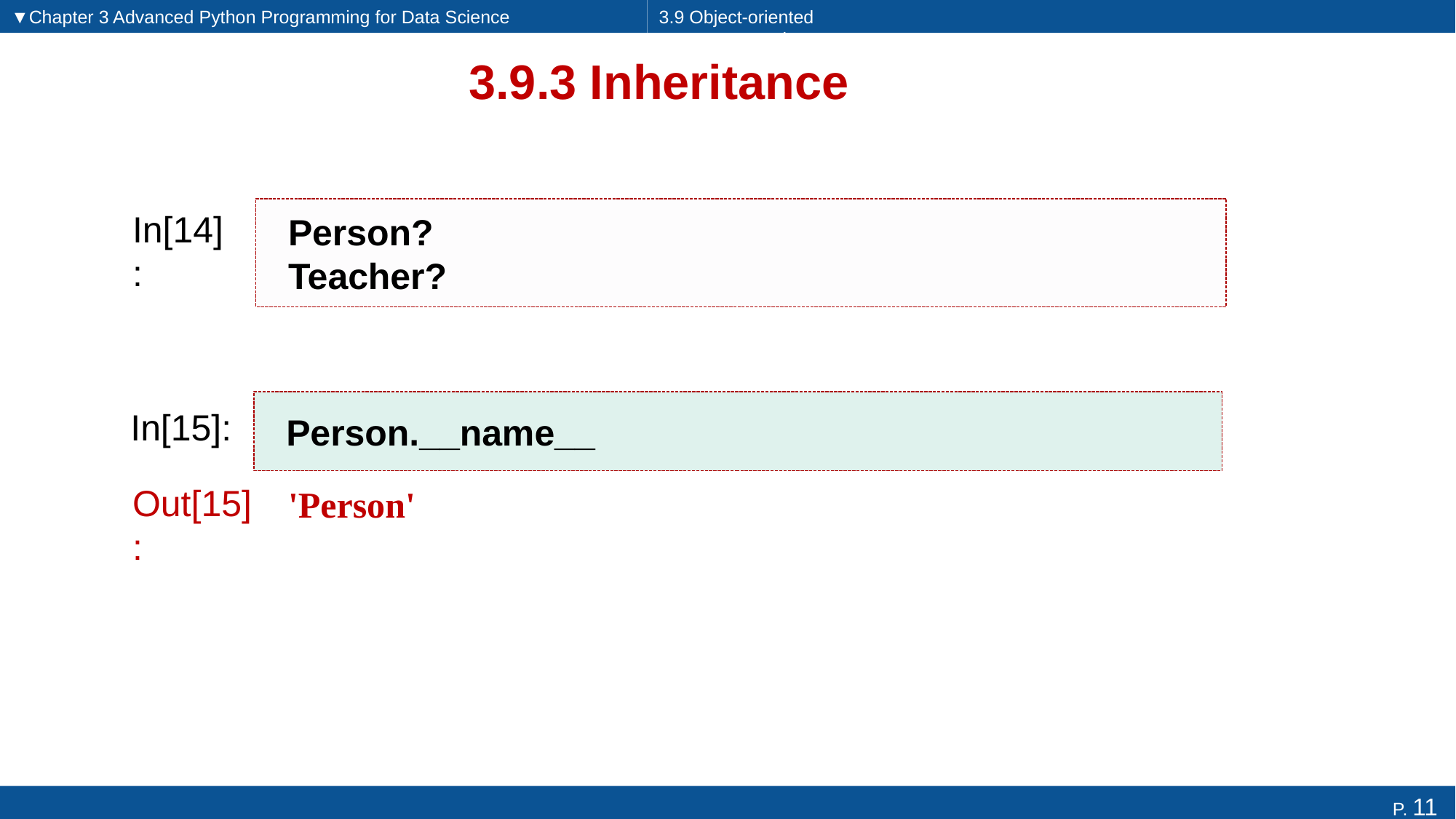

▼Chapter 3 Advanced Python Programming for Data Science
3.9 Object-oriented programming
# 3.9.3 Inheritance
Person?
Teacher?
In[14]:

Person.__name__
In[15]:

'Person'
Out[15]: